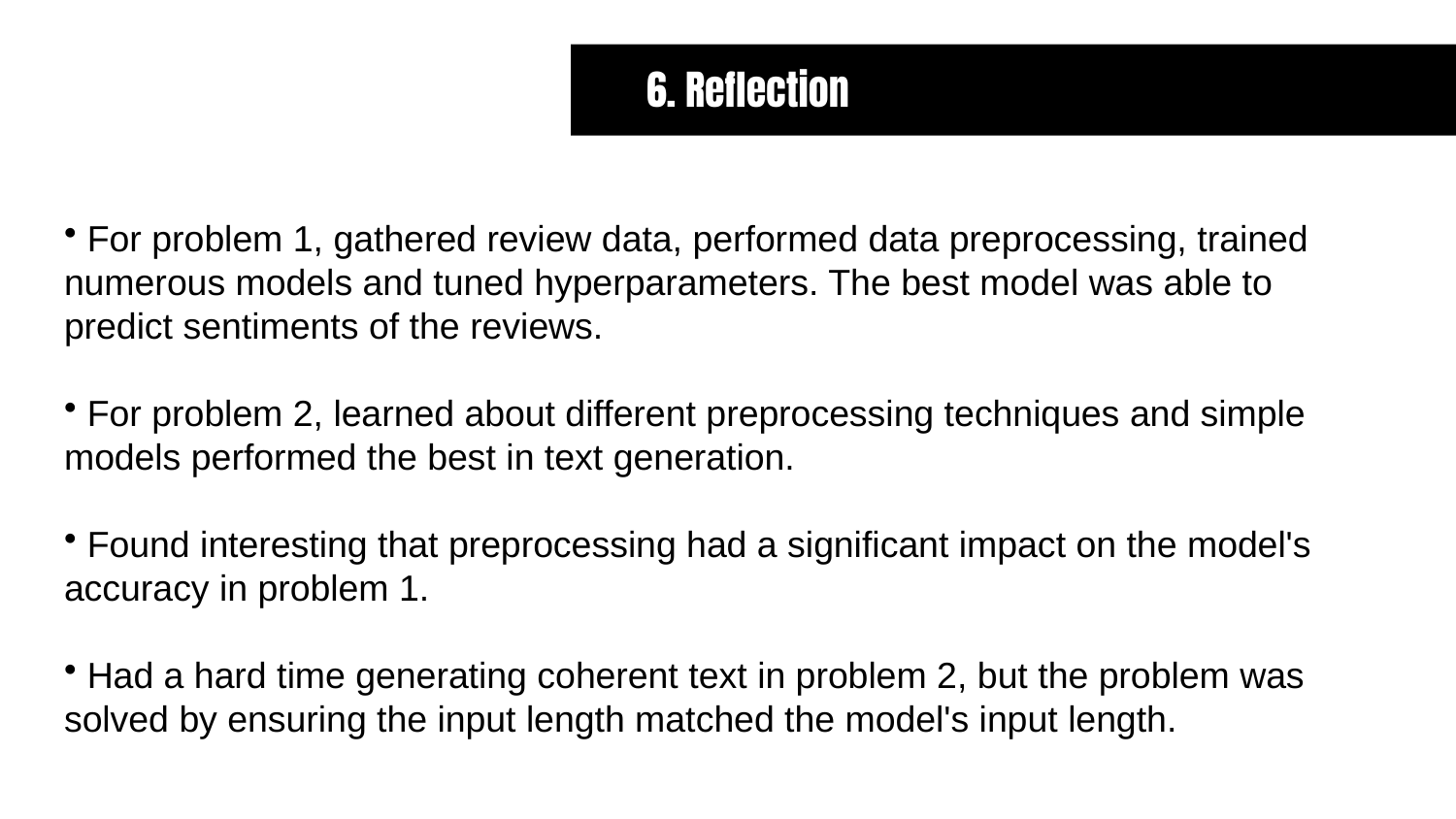

6. Reflection

 For problem 1, gathered review data, performed data preprocessing, trained numerous models and tuned hyperparameters. The best model was able to predict sentiments of the reviews.

 For problem 2, learned about different preprocessing techniques and simple models performed the best in text generation.

 Found interesting that preprocessing had a significant impact on the model's accuracy in problem 1.

 Had a hard time generating coherent text in problem 2, but the problem was solved by ensuring the input length matched the model's input length.